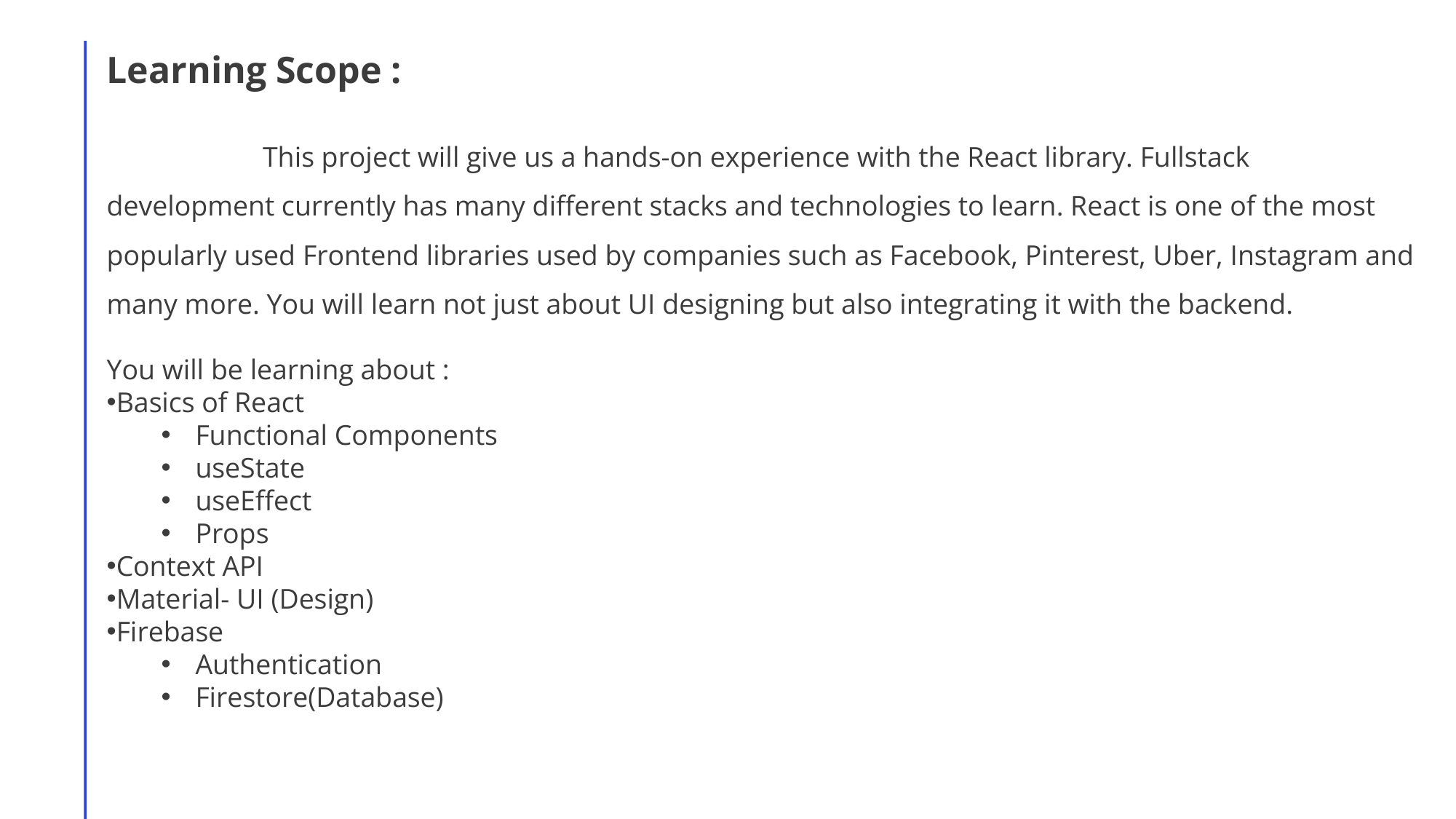

Learning Scope :

                      This project will give us a hands-on experience with the React library. Fullstack development currently has many different stacks and technologies to learn. React is one of the most popularly used Frontend libraries used by companies such as Facebook, Pinterest, Uber, Instagram and many more. You will learn not just about UI designing but also integrating it with the backend.

You will be learning about :
Basics of React
Functional Components
useState
useEffect
Props
Context API
Material- UI (Design)
Firebase
Authentication
Firestore(Database)